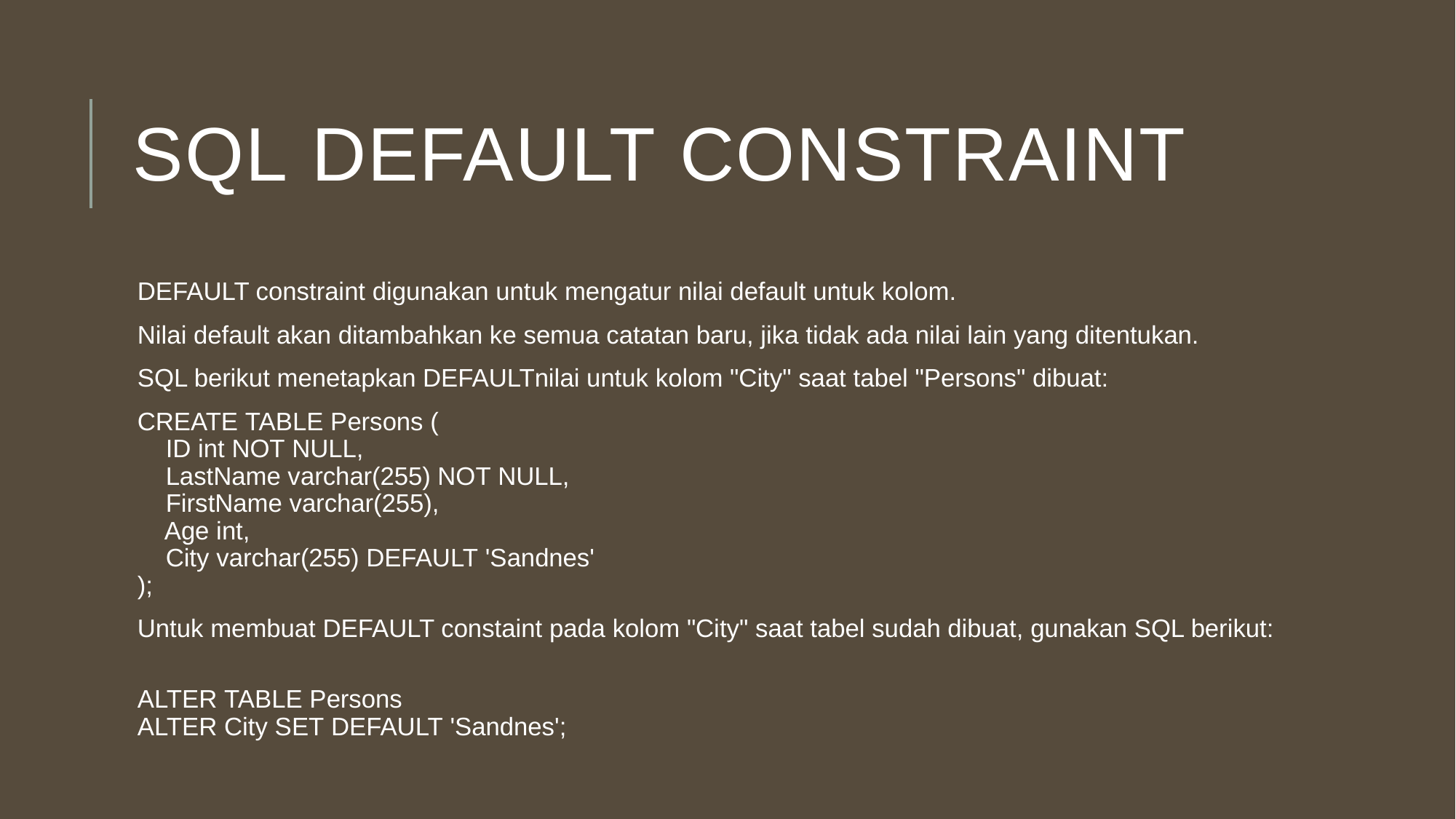

# SQL DEFAULT Constraint
DEFAULT constraint digunakan untuk mengatur nilai default untuk kolom.
Nilai default akan ditambahkan ke semua catatan baru, jika tidak ada nilai lain yang ditentukan.
SQL berikut menetapkan DEFAULTnilai untuk kolom "City" saat tabel "Persons" dibuat:
CREATE TABLE Persons (
    ID int NOT NULL,
    LastName varchar(255) NOT NULL,
    FirstName varchar(255),
    Age int,
    City varchar(255) DEFAULT 'Sandnes'
);
Untuk membuat DEFAULT constaint pada kolom "City" saat tabel sudah dibuat, gunakan SQL berikut:
ALTER TABLE Persons
ALTER City SET DEFAULT 'Sandnes';